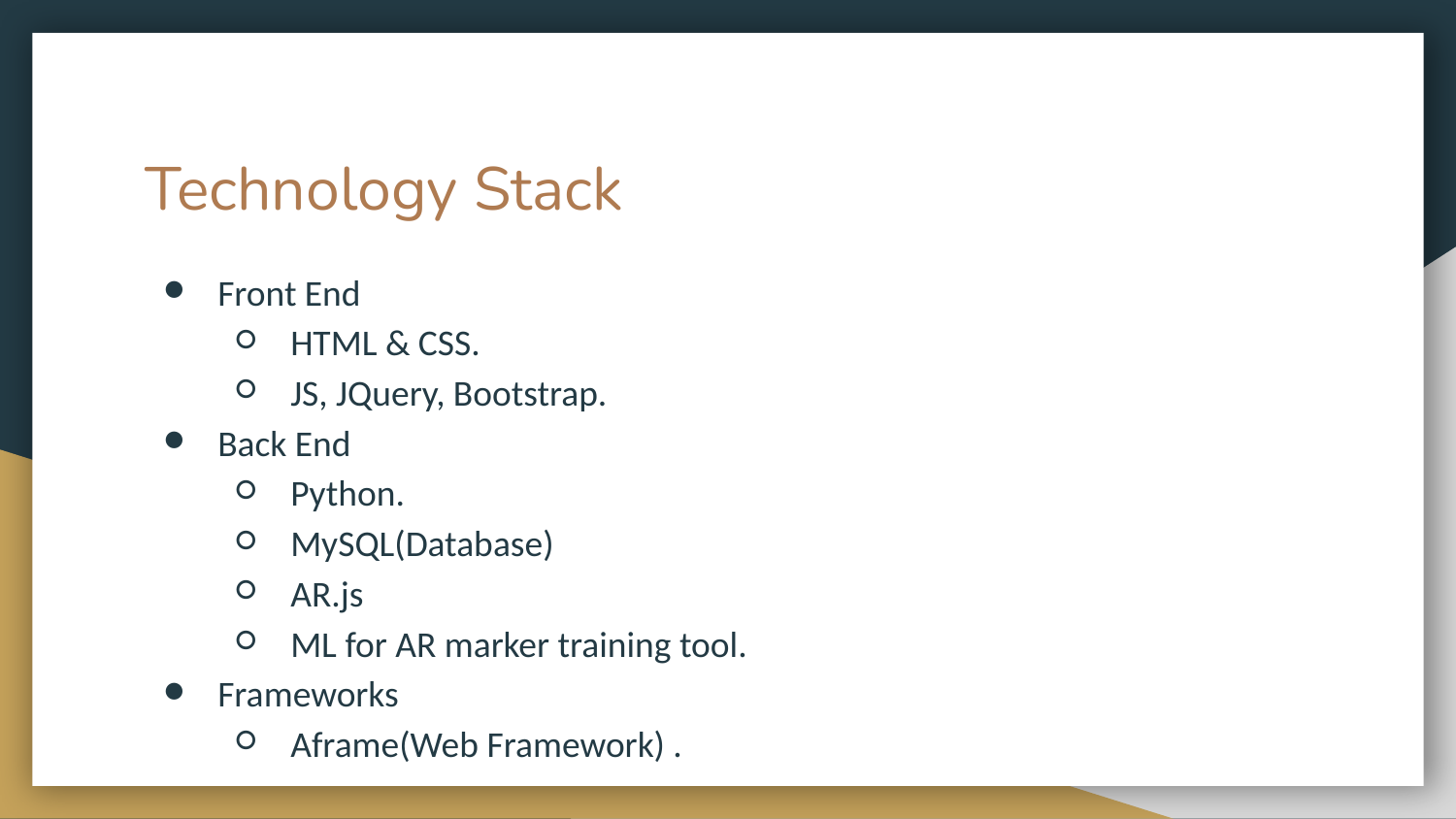

# Technology Stack
Front End
HTML & CSS.
JS, JQuery, Bootstrap.
Back End
Python.
MySQL(Database)
AR.js
ML for AR marker training tool.
Frameworks
Aframe(Web Framework) .